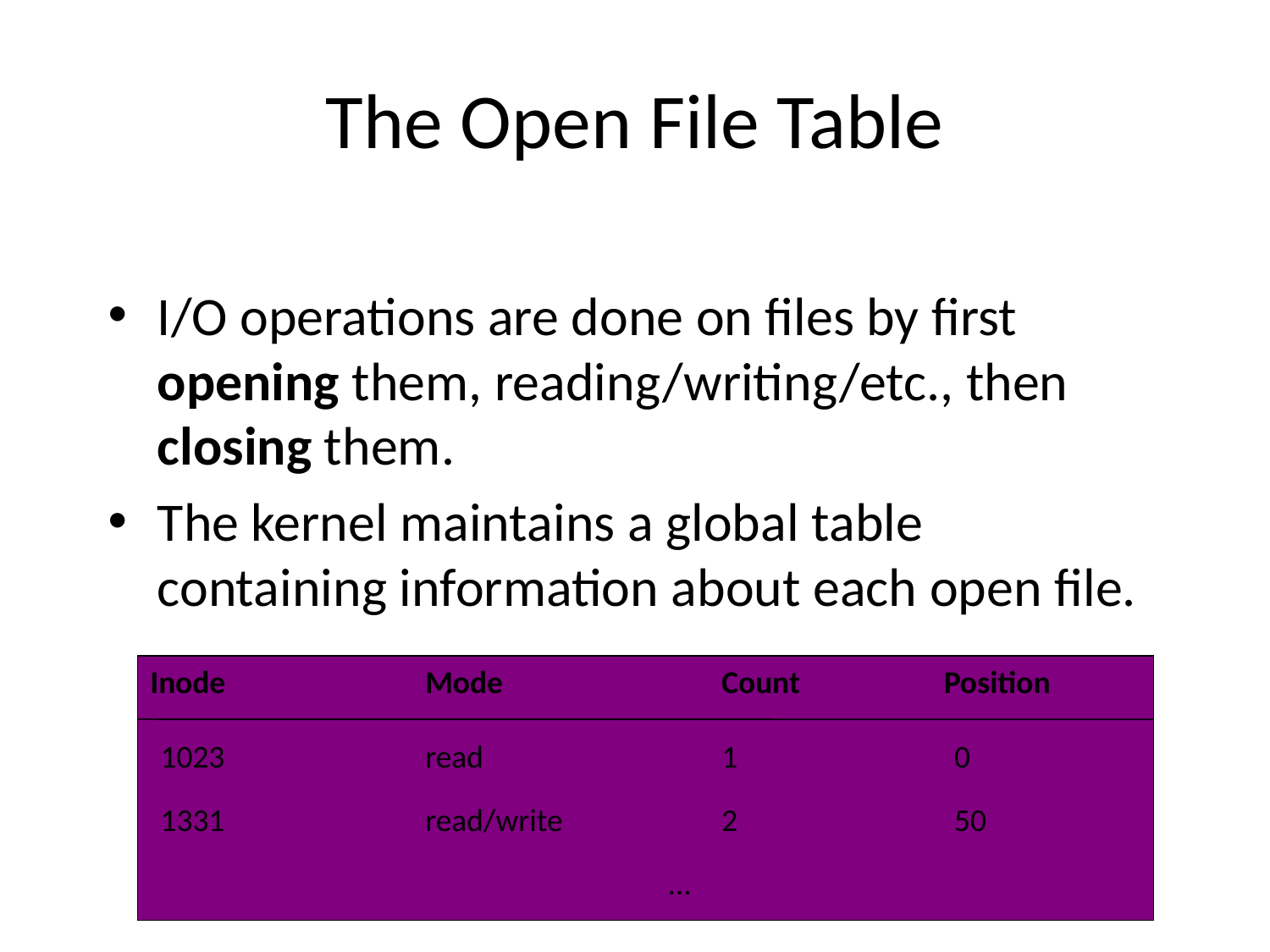

# The Open File Table
I/O operations are done on files by first opening them, reading/writing/etc., then closing them.
The kernel maintains a global table containing information about each open file.

Inode
Mode
Count
Position

1023
read
1
0
1331
read/write
2
50
…